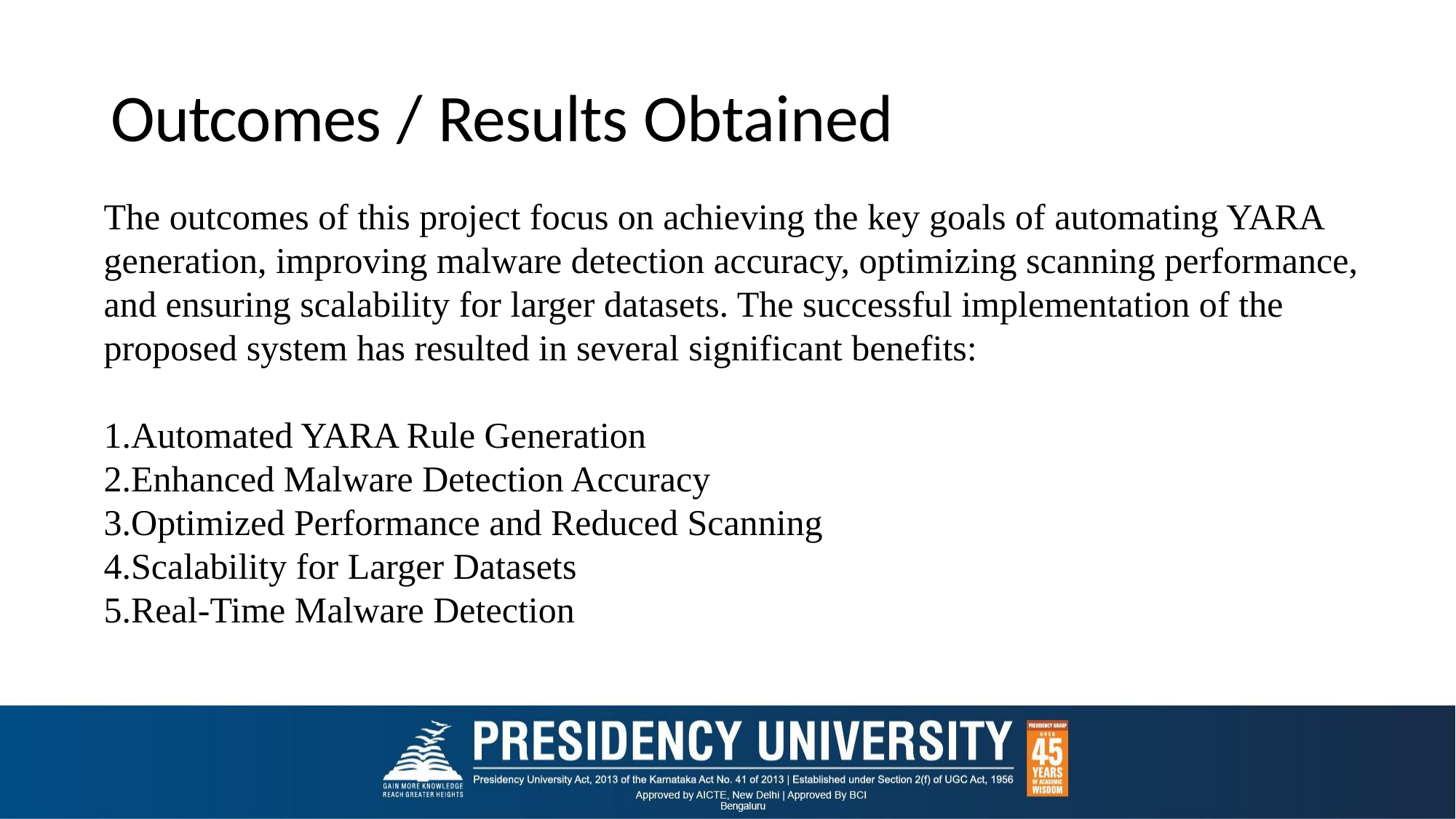

# Outcomes / Results Obtained
The outcomes of this project focus on achieving the key goals of automating YARA generation, improving malware detection accuracy, optimizing scanning performance, and ensuring scalability for larger datasets. The successful implementation of the proposed system has resulted in several significant benefits:

1.Automated YARA Rule Generation
2.Enhanced Malware Detection Accuracy
3.Optimized Performance and Reduced Scanning
4.Scalability for Larger Datasets
5.Real-Time Malware Detection